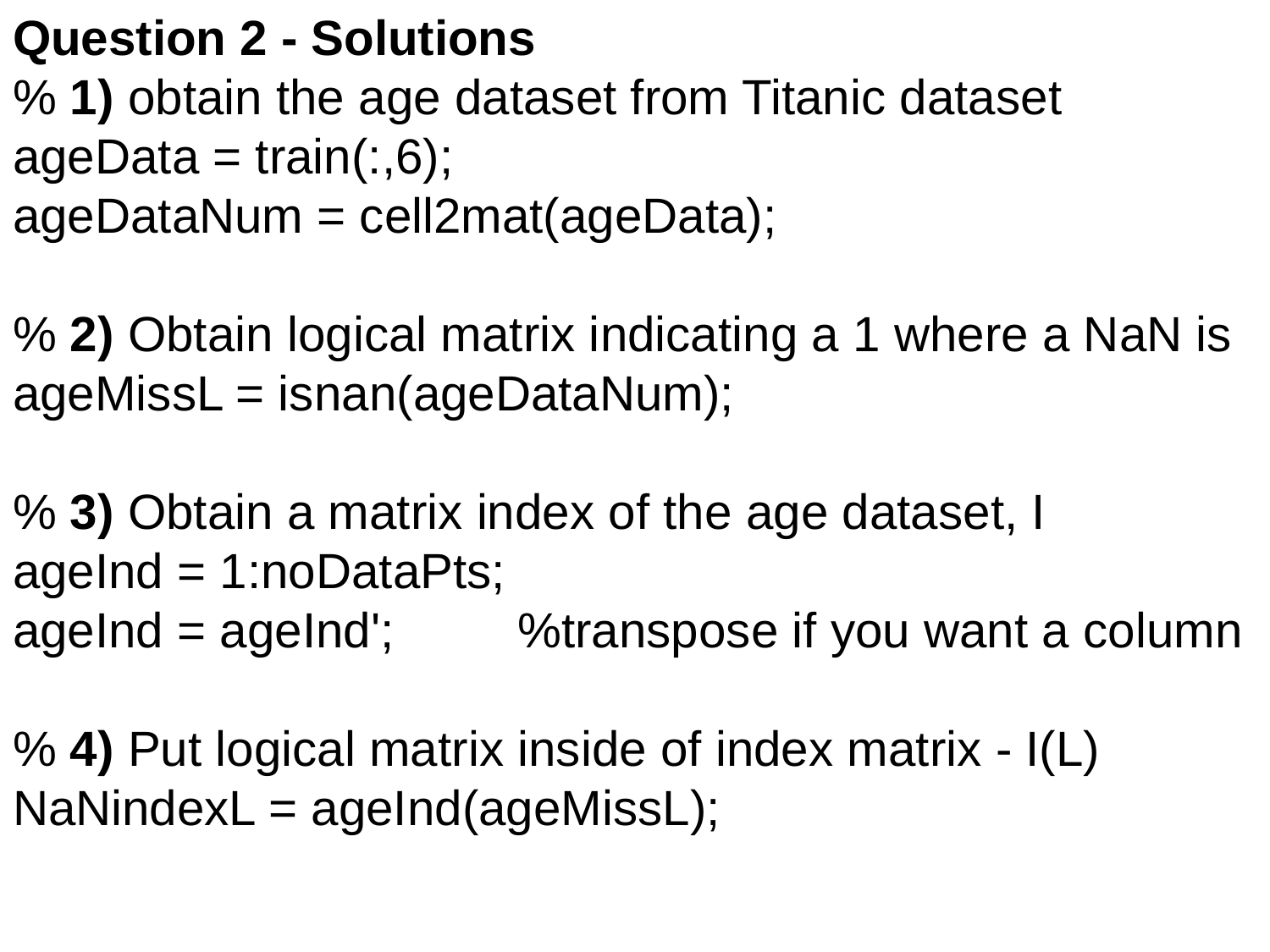

Question 2 - Solutions
% 1) obtain the age dataset from Titanic dataset
ageData = train(:,6);
ageDataNum = cell2mat(ageData);

% 2) Obtain logical matrix indicating a 1 where a NaN is ageMissL = isnan(ageDataNum);

% 3) Obtain a matrix index of the age dataset, I
ageInd = 1:noDataPts;
ageInd = ageInd';         %transpose if you want a column

% 4) Put logical matrix inside of index matrix - I(L)
NaNindexL = ageInd(ageMissL);